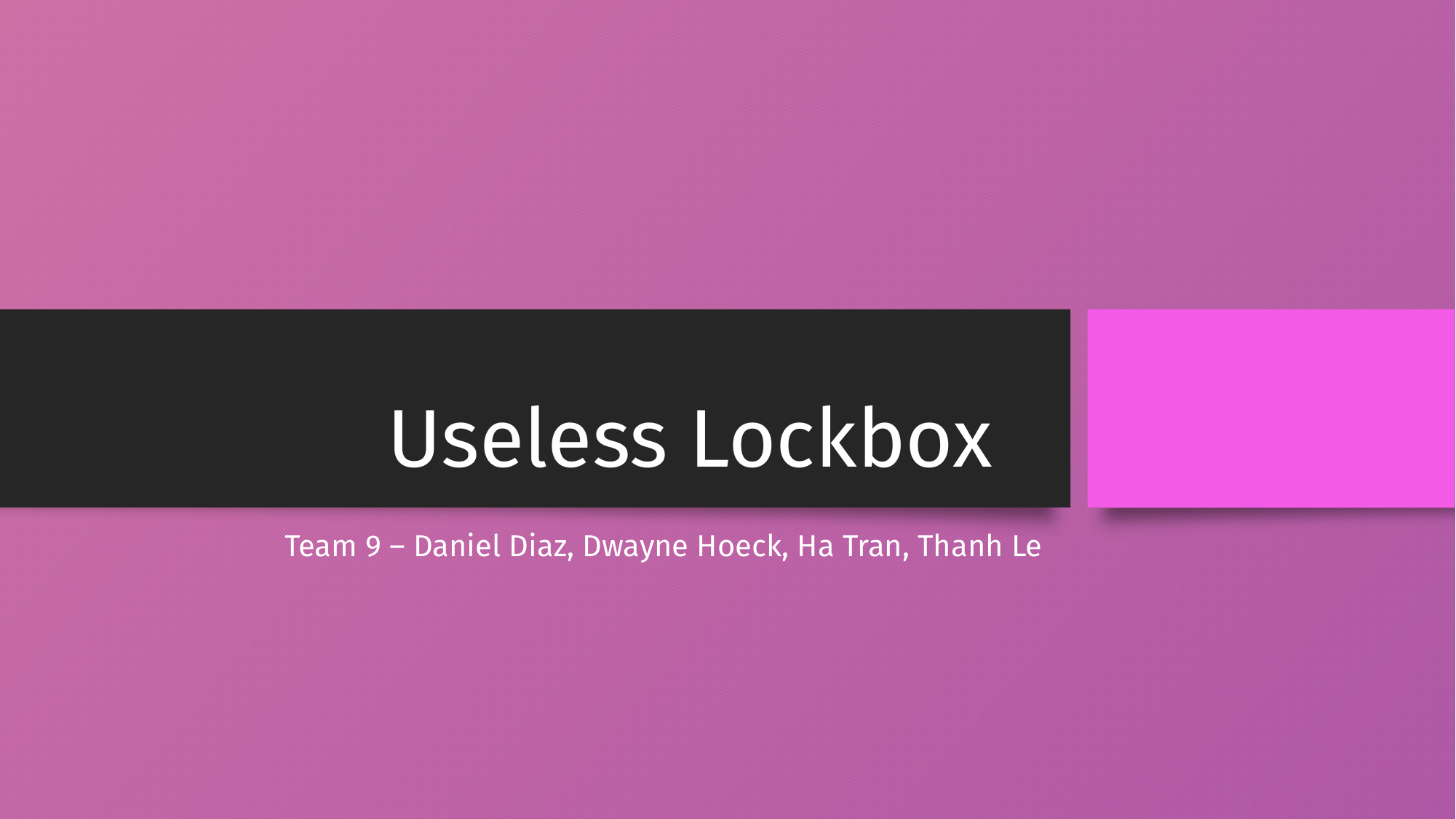

# Useless Lockbox
Team 9 – Daniel Diaz, Dwayne Hoeck, Ha Tran, Thanh Le